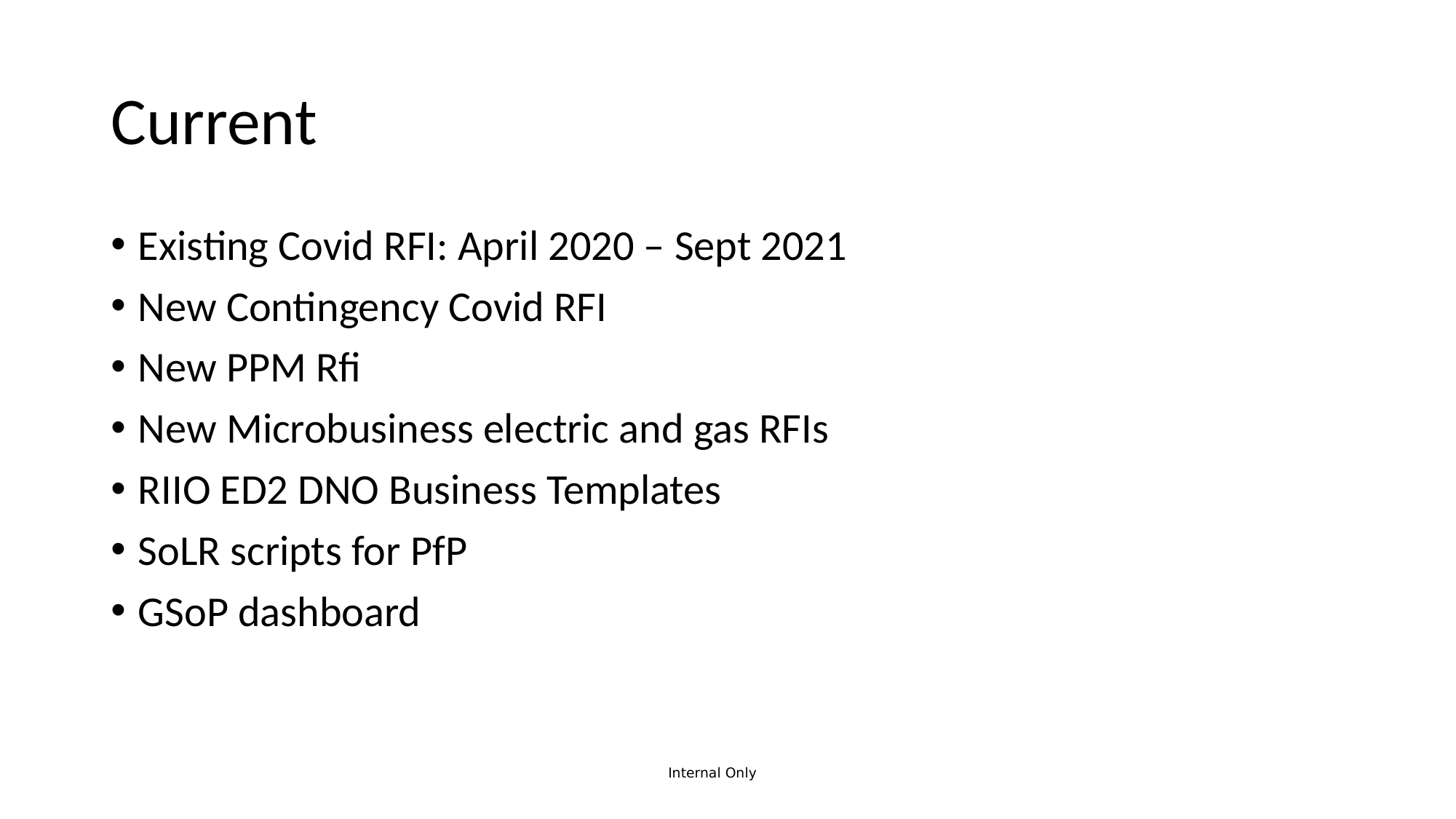

# Current
Existing Covid RFI: April 2020 – Sept 2021
New Contingency Covid RFI
New PPM Rfi
New Microbusiness electric and gas RFIs
RIIO ED2 DNO Business Templates
SoLR scripts for PfP
GSoP dashboard
Internal Only